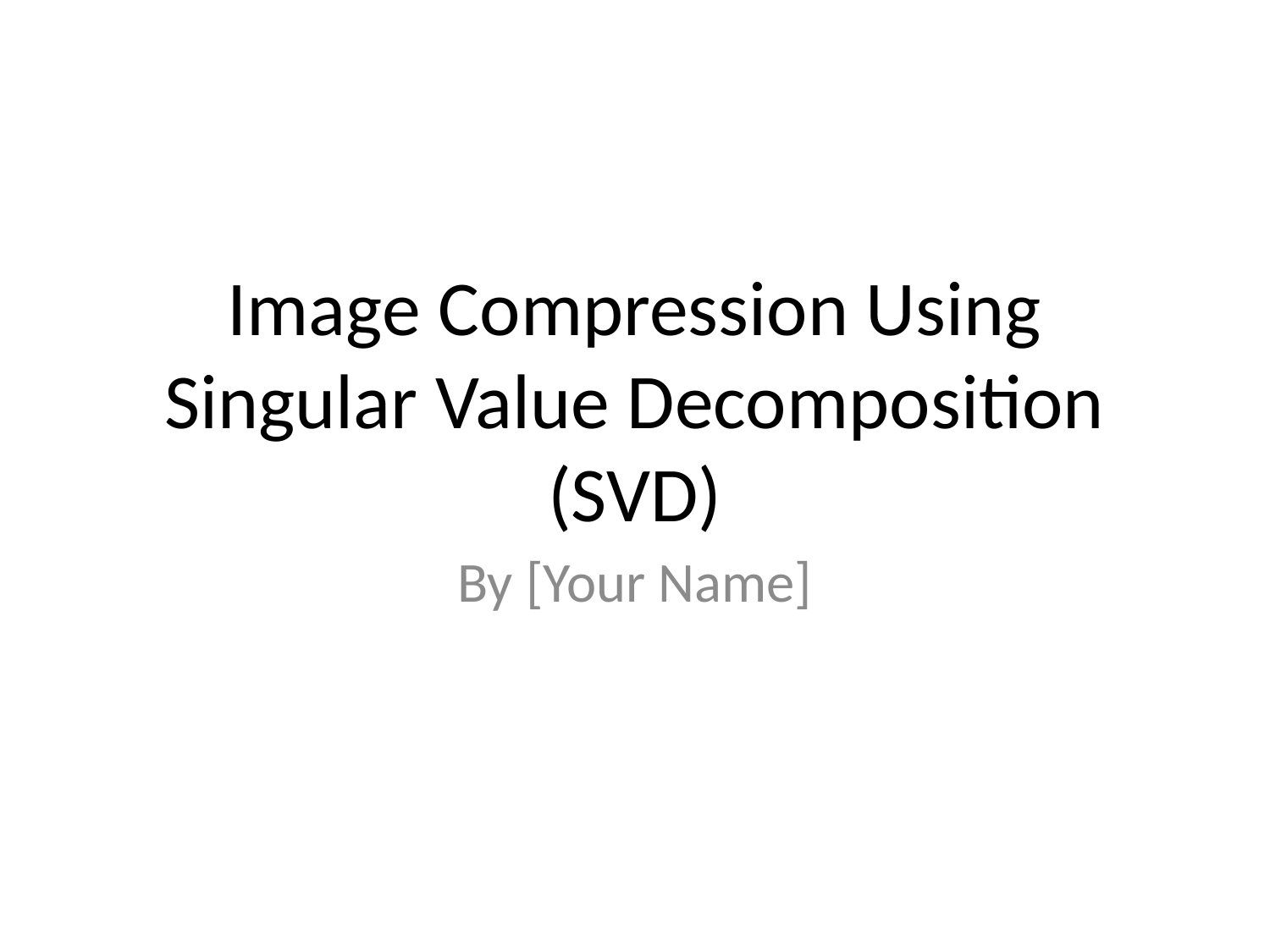

# Image Compression Using Singular Value Decomposition (SVD)
By [Your Name]